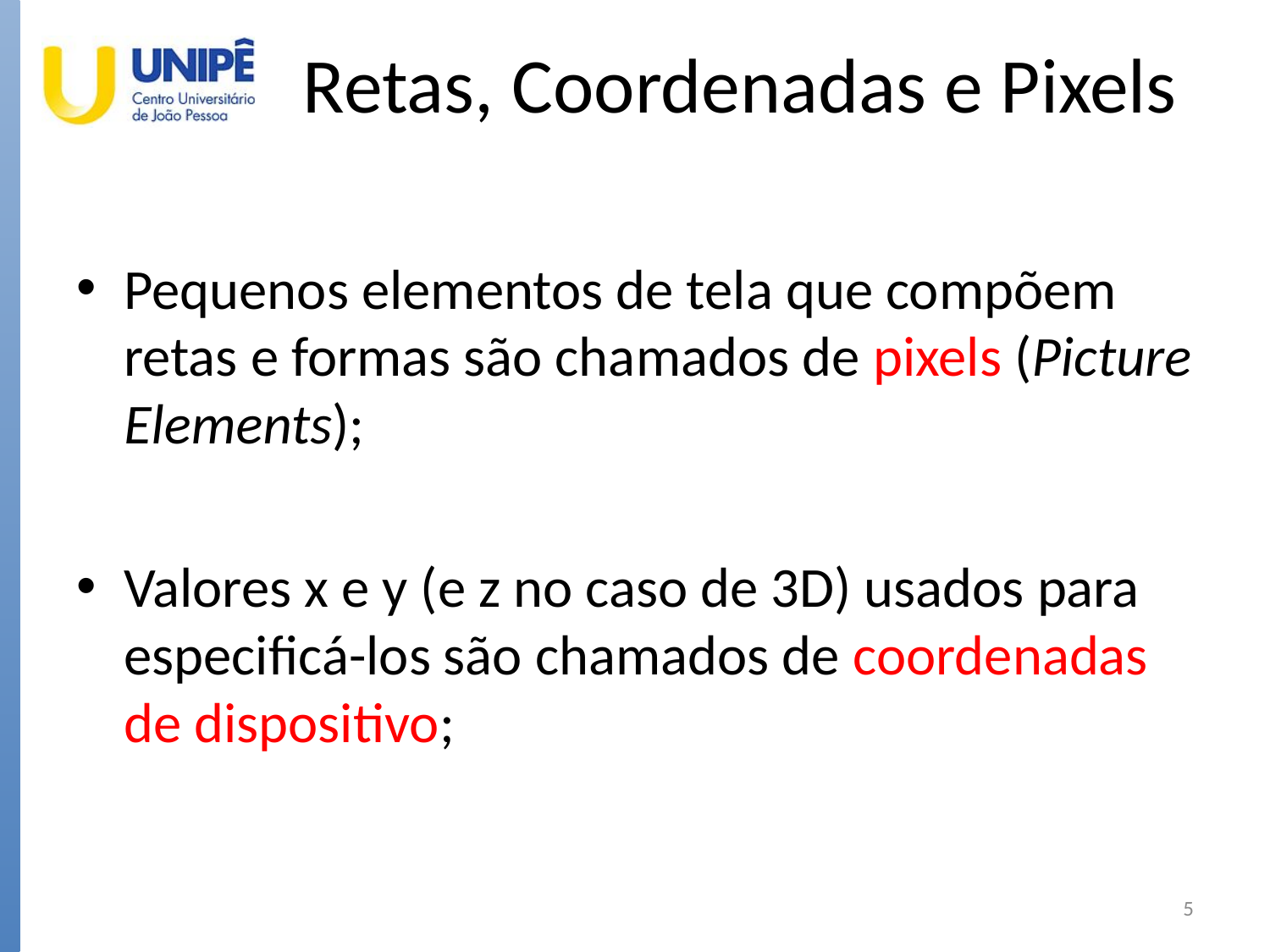

# Retas, Coordenadas e Pixels
Pequenos elementos de tela que compõem retas e formas são chamados de pixels (Picture Elements);

Valores x e y (e z no caso de 3D) usados para especificá-los são chamados de coordenadas de dispositivo;

5